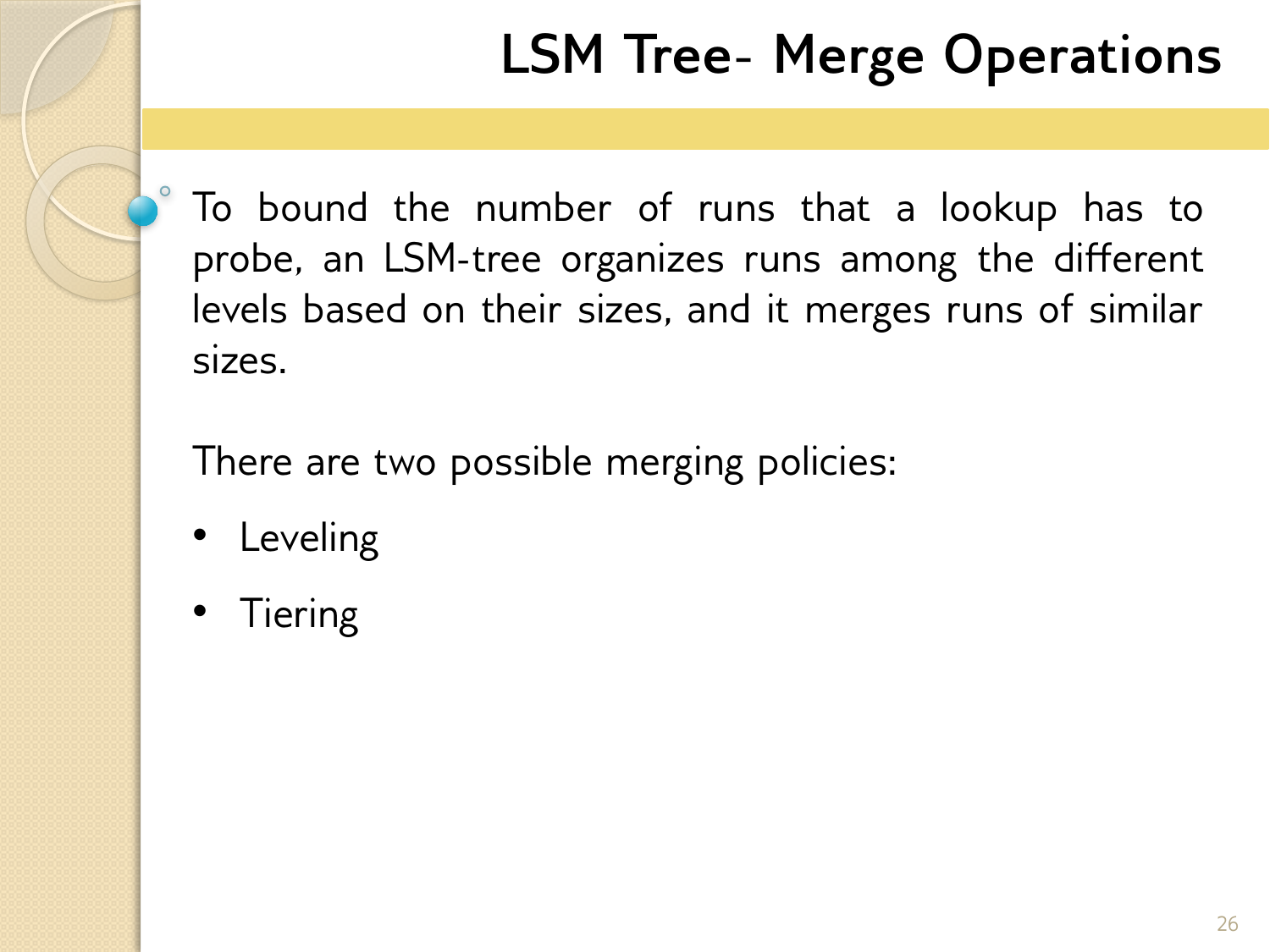

LSM Tree- Merge Operations

To bound the number of runs that a lookup has to probe, an LSM-tree organizes runs among the different levels based on their sizes, and it merges runs of similar sizes.

There are two possible merging policies:
Leveling
Tiering
26